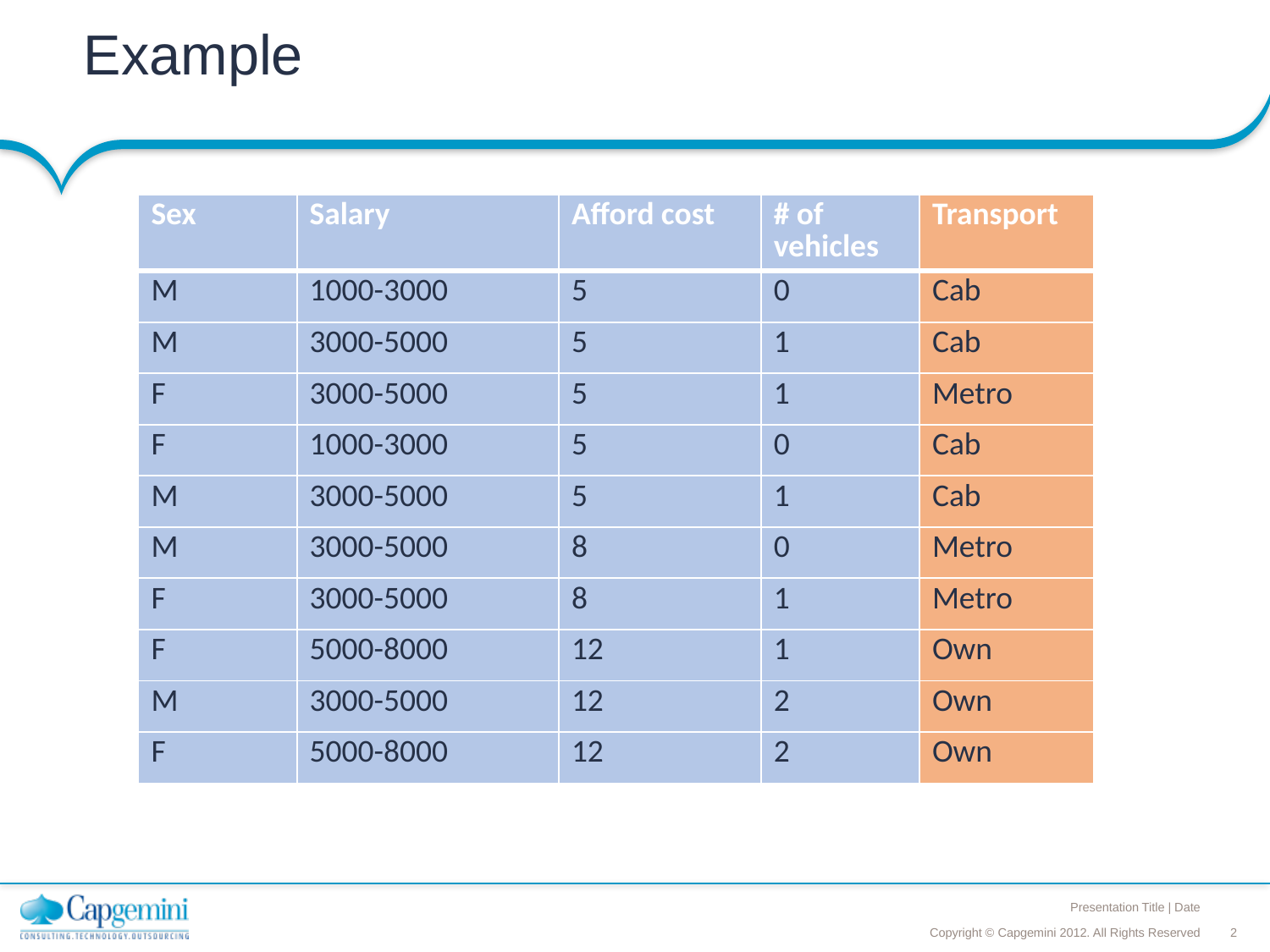

# Example
| Sex | Salary | Afford cost | # of vehicles | Transport |
| --- | --- | --- | --- | --- |
| M | 1000-3000 | 5 | 0 | Cab |
| M | 3000-5000 | 5 | 1 | Cab |
| F | 3000-5000 | 5 | 1 | Metro |
| F | 1000-3000 | 5 | 0 | Cab |
| M | 3000-5000 | 5 | 1 | Cab |
| M | 3000-5000 | 8 | 0 | Metro |
| F | 3000-5000 | 8 | 1 | Metro |
| F | 5000-8000 | 12 | 1 | Own |
| M | 3000-5000 | 12 | 2 | Own |
| F | 5000-8000 | 12 | 2 | Own |